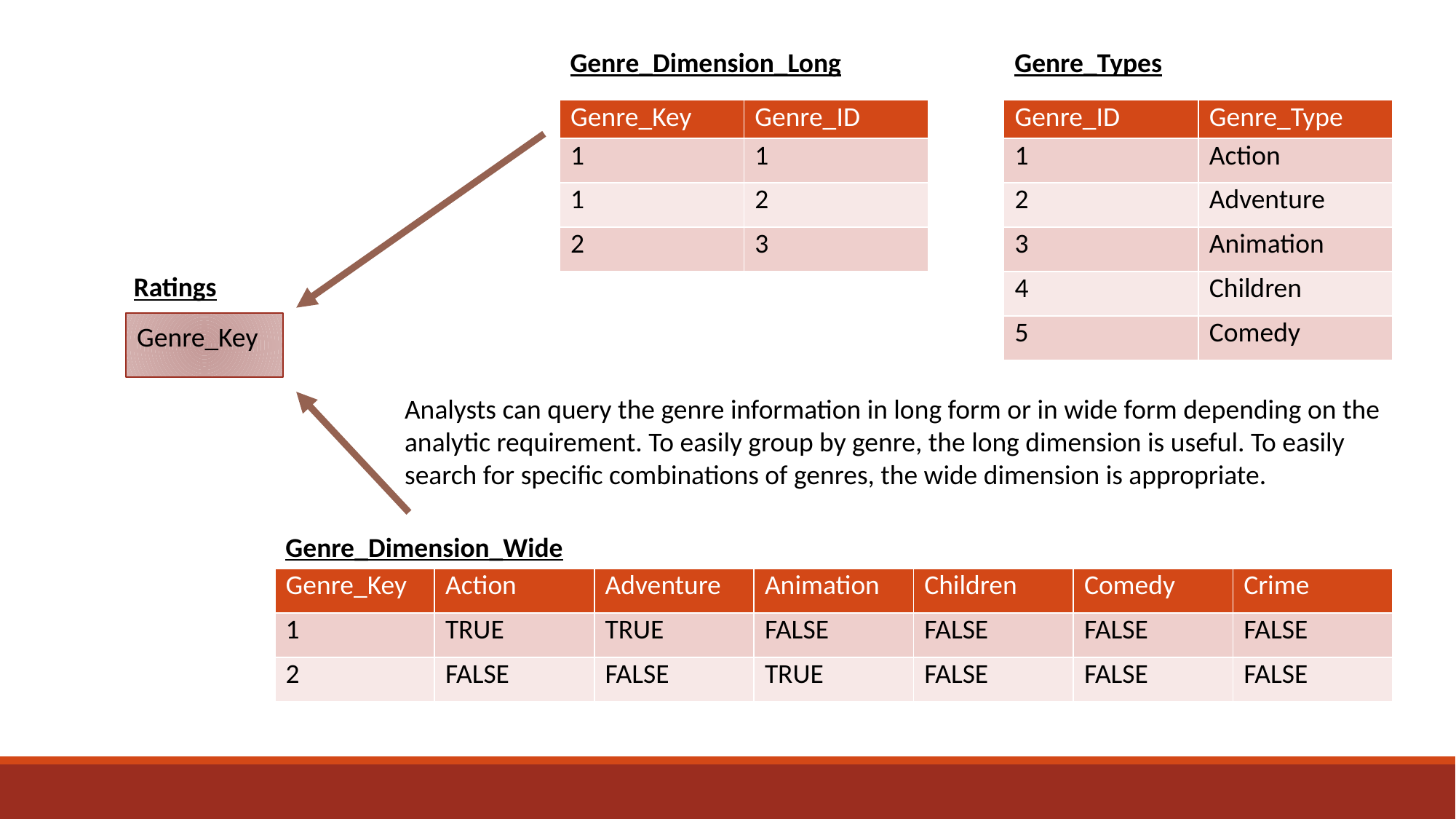

Genre_Dimension_Long
Genre_Types
| Genre\_Key | Genre\_ID |
| --- | --- |
| 1 | 1 |
| 1 | 2 |
| 2 | 3 |
| Genre\_ID | Genre\_Type |
| --- | --- |
| 1 | Action |
| 2 | Adventure |
| 3 | Animation |
| 4 | Children |
| 5 | Comedy |

Ratings

Genre_Key
Analysts can query the genre information in long form or in wide form depending on the analytic requirement. To easily group by genre, the long dimension is useful. To easily search for specific combinations of genres, the wide dimension is appropriate.
Genre_Dimension_Wide
| Genre\_Key | Action | Adventure | Animation | Children | Comedy | Crime |
| --- | --- | --- | --- | --- | --- | --- |
| 1 | TRUE | TRUE | FALSE | FALSE | FALSE | FALSE |
| 2 | FALSE | FALSE | TRUE | FALSE | FALSE | FALSE |